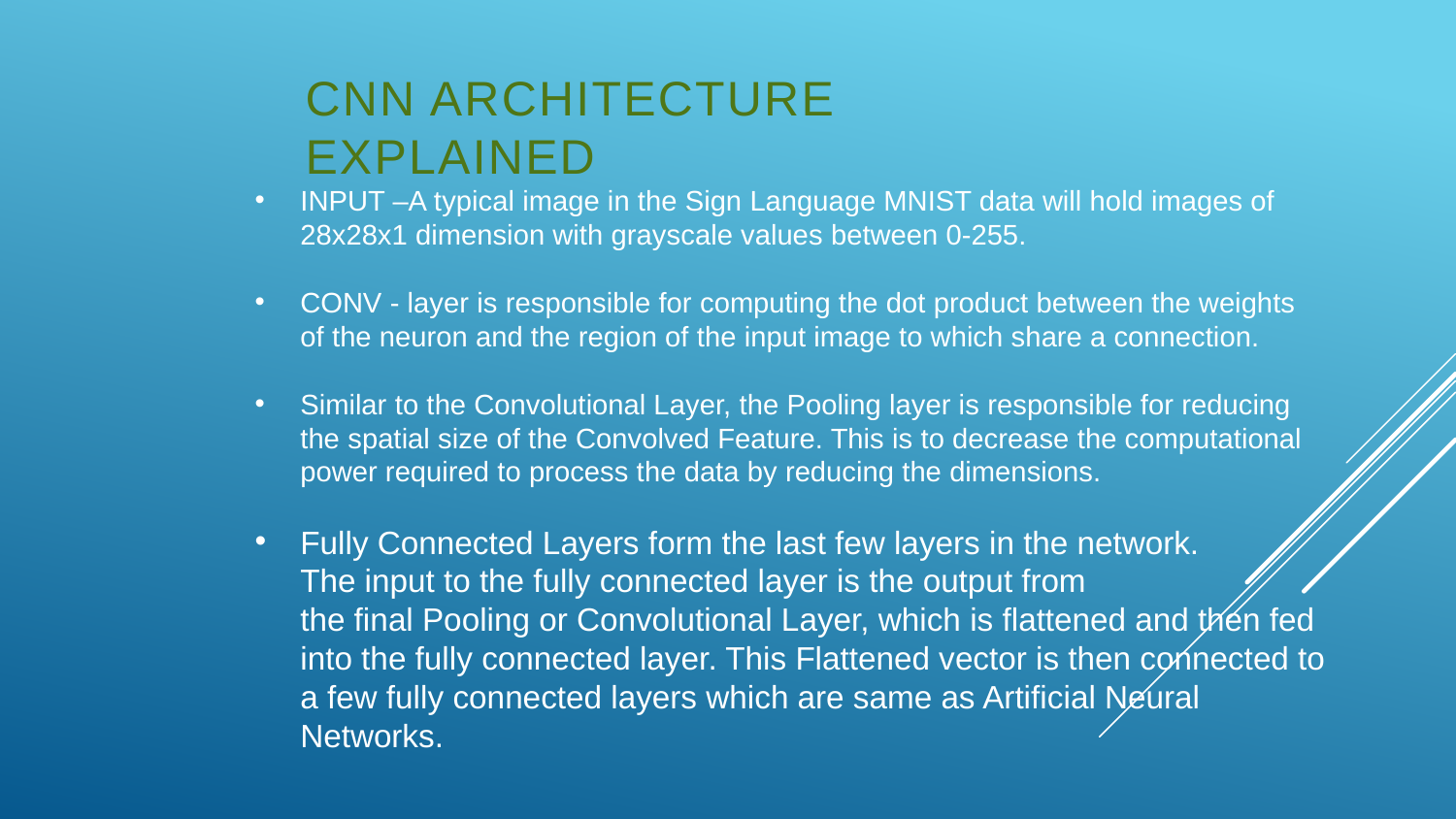

# CNN Architecture explained
INPUT –A typical image in the Sign Language MNIST data will hold images of 28x28x1 dimension with grayscale values between 0-255.

CONV - layer is responsible for computing the dot product between the weights of the neuron and the region of the input image to which share a connection.

Similar to the Convolutional Layer, the Pooling layer is responsible for reducing the spatial size of the Convolved Feature. This is to decrease the computational power required to process the data by reducing the dimensions.

Fully Connected Layers form the last few layers in the network. The input to the fully connected layer is the output from the final Pooling or Convolutional Layer, which is flattened and then fed into the fully connected layer. This Flattened vector is then connected to a few fully connected layers which are same as Artificial Neural Networks.